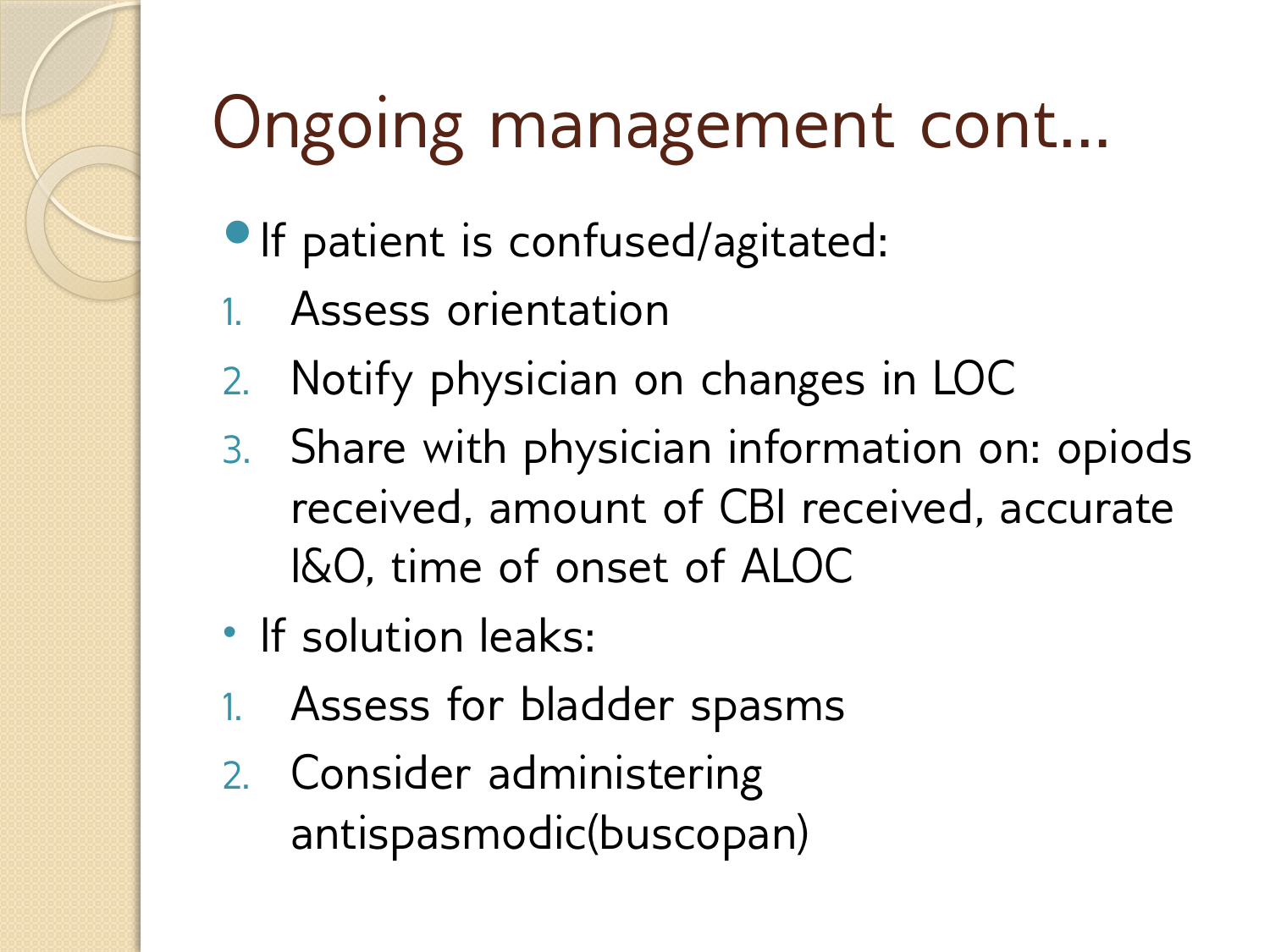

# Ongoing management cont…
If patient is confused/agitated:
Assess orientation
Notify physician on changes in LOC
Share with physician information on: opiods received, amount of CBI received, accurate I&O, time of onset of ALOC
If solution leaks:
Assess for bladder spasms
Consider administering antispasmodic(buscopan)